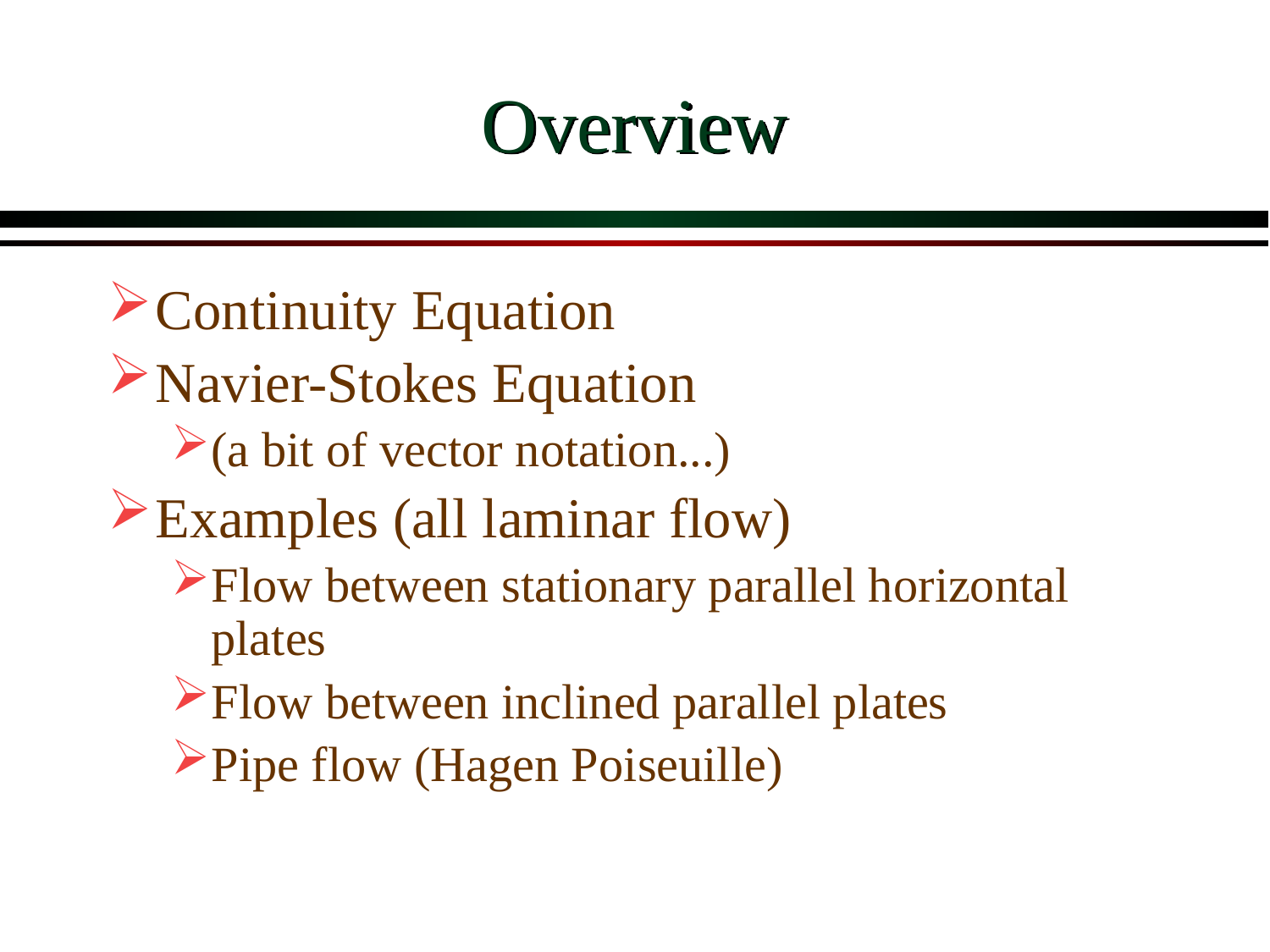

# Overview
Continuity Equation
Navier-Stokes Equation
(a bit of vector notation...)
Examples (all laminar flow)
Flow between stationary parallel horizontal plates
Flow between inclined parallel plates
Pipe flow (Hagen Poiseuille)